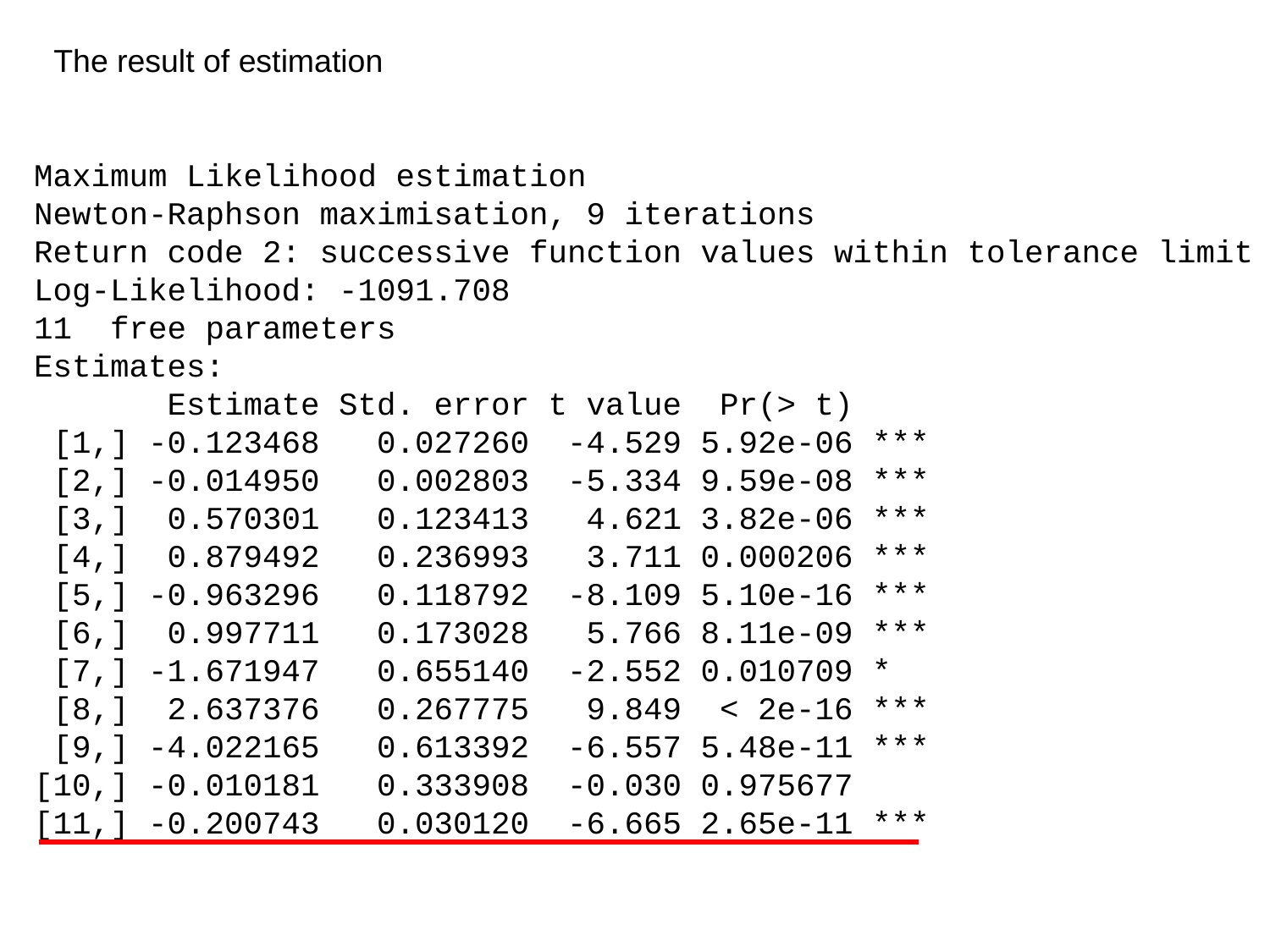

The result of estimation
Maximum Likelihood estimation
Newton-Raphson maximisation, 9 iterations
Return code 2: successive function values within tolerance limit
Log-Likelihood: -1091.708
11  free parameters
Estimates:
       Estimate Std. error t value  Pr(> t)
 [1,] -0.123468   0.027260  -4.529 5.92e-06 ***
 [2,] -0.014950   0.002803  -5.334 9.59e-08 ***
 [3,]  0.570301   0.123413   4.621 3.82e-06 ***
 [4,]  0.879492   0.236993   3.711 0.000206 ***
 [5,] -0.963296   0.118792  -8.109 5.10e-16 ***
 [6,]  0.997711   0.173028   5.766 8.11e-09 ***
 [7,] -1.671947   0.655140  -2.552 0.010709 *
 [8,]  2.637376   0.267775   9.849  < 2e-16 ***
 [9,] -4.022165   0.613392  -6.557 5.48e-11 ***
[10,] -0.010181   0.333908  -0.030 0.975677
[11,] -0.200743   0.030120  -6.665 2.65e-11 ***